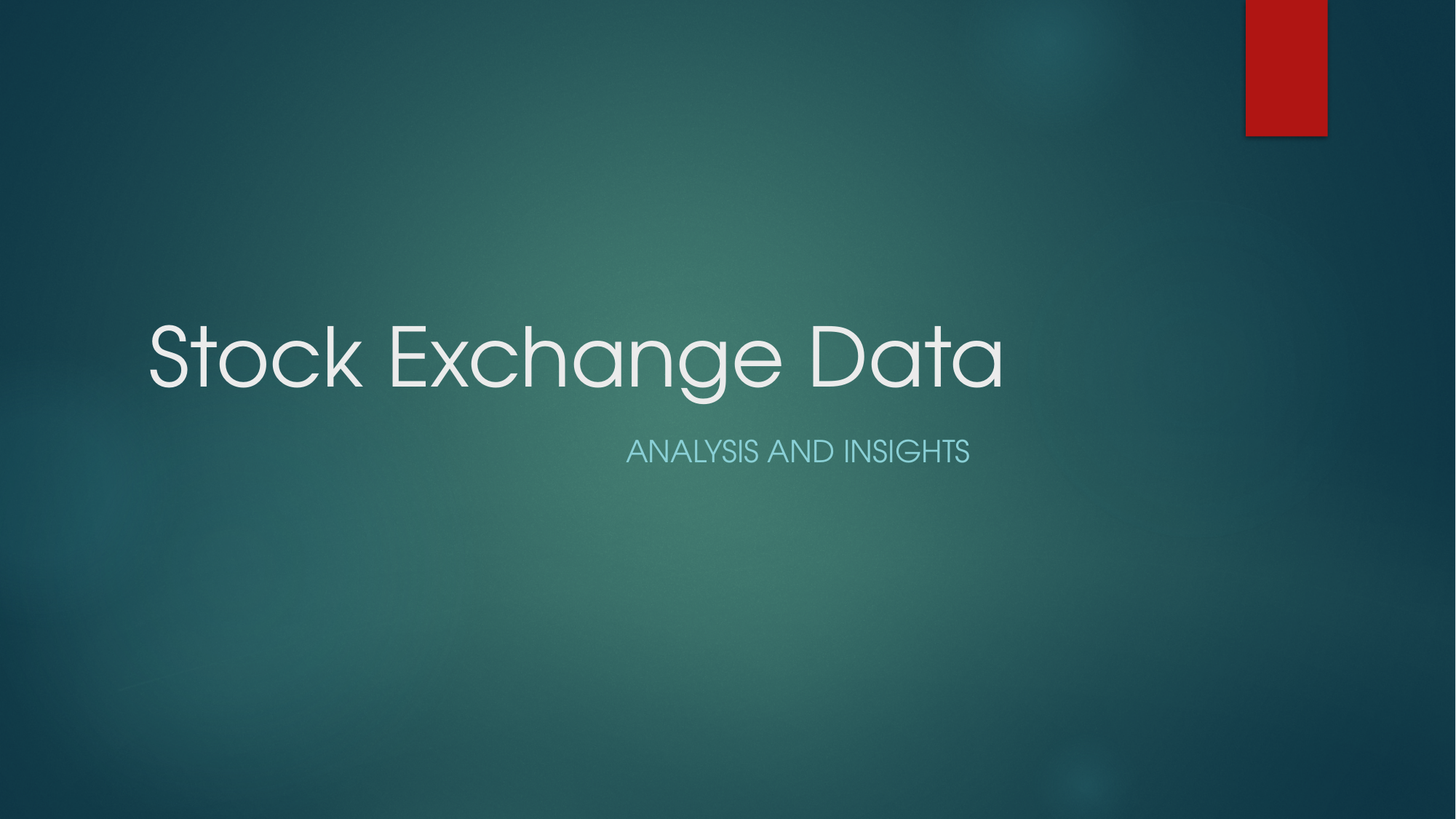

# Stock Exchange Data
                                                         Analysis and Insights